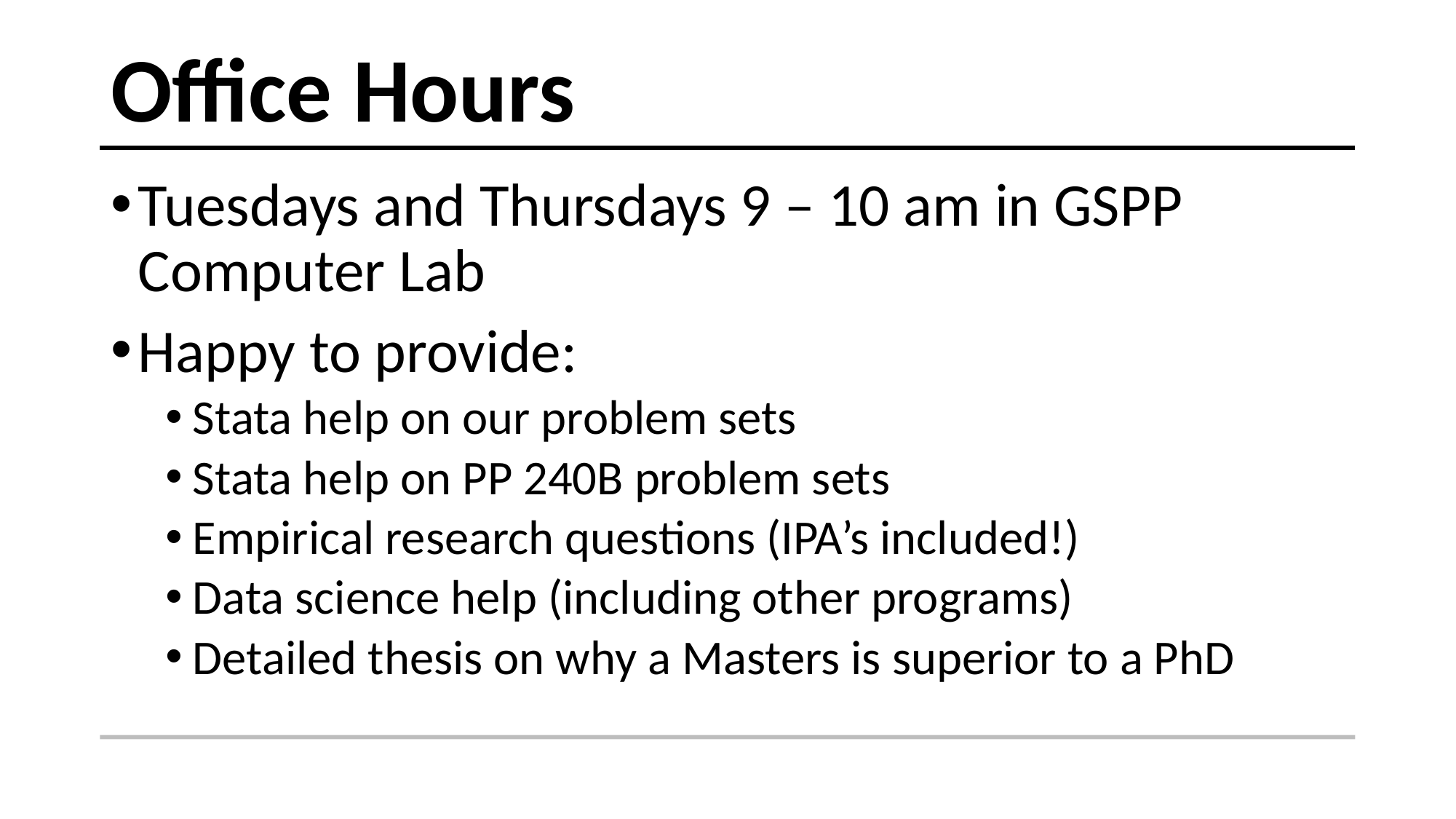

# Office Hours
Tuesdays and Thursdays 9 – 10 am in GSPP Computer Lab
Happy to provide:
Stata help on our problem sets
Stata help on PP 240B problem sets
Empirical research questions (IPA’s included!)
Data science help (including other programs)
Detailed thesis on why a Masters is superior to a PhD